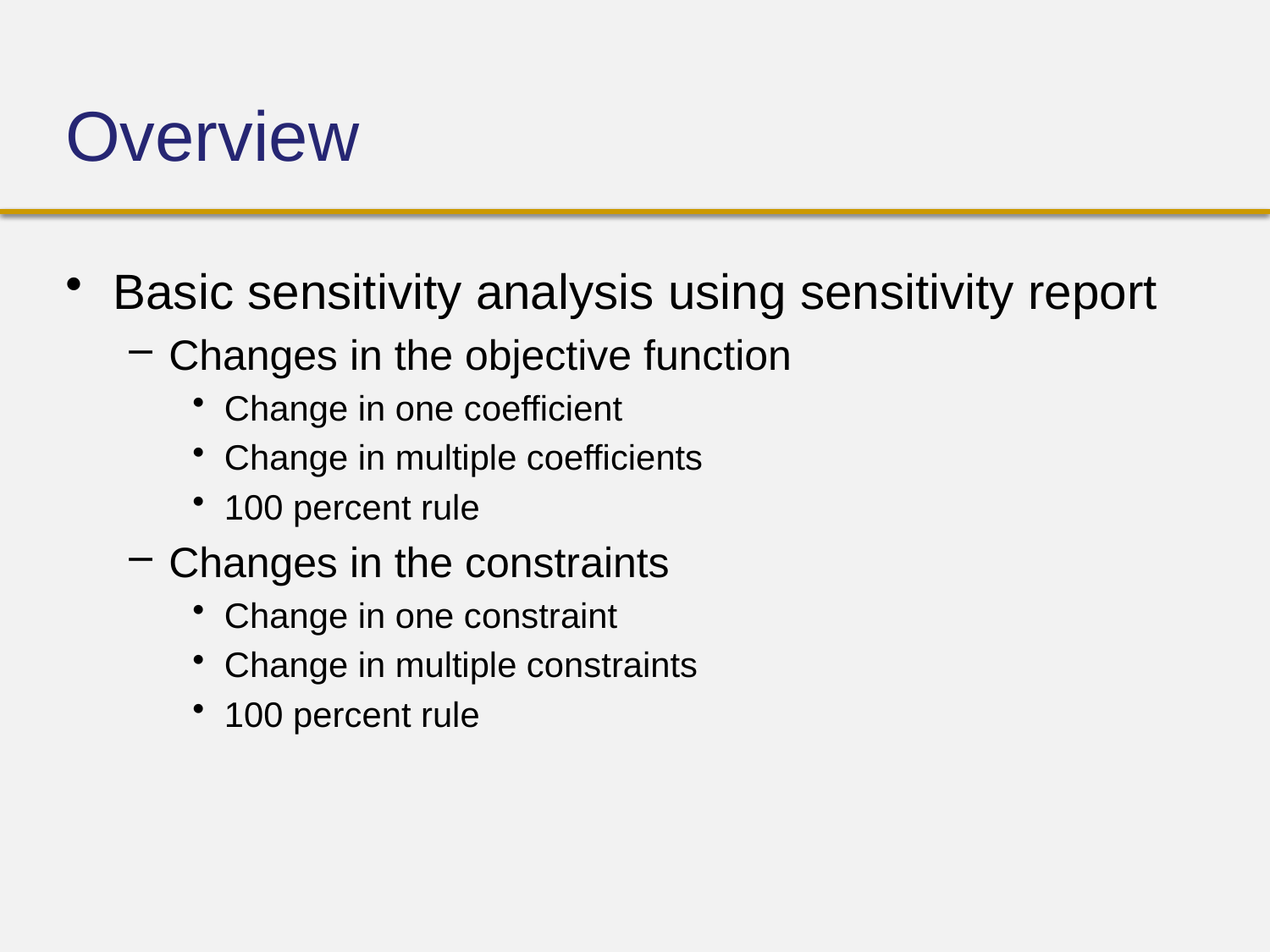

# Overview
Basic sensitivity analysis using sensitivity report
Changes in the objective function
Change in one coefficient
Change in multiple coefficients
100 percent rule
Changes in the constraints
Change in one constraint
Change in multiple constraints
100 percent rule